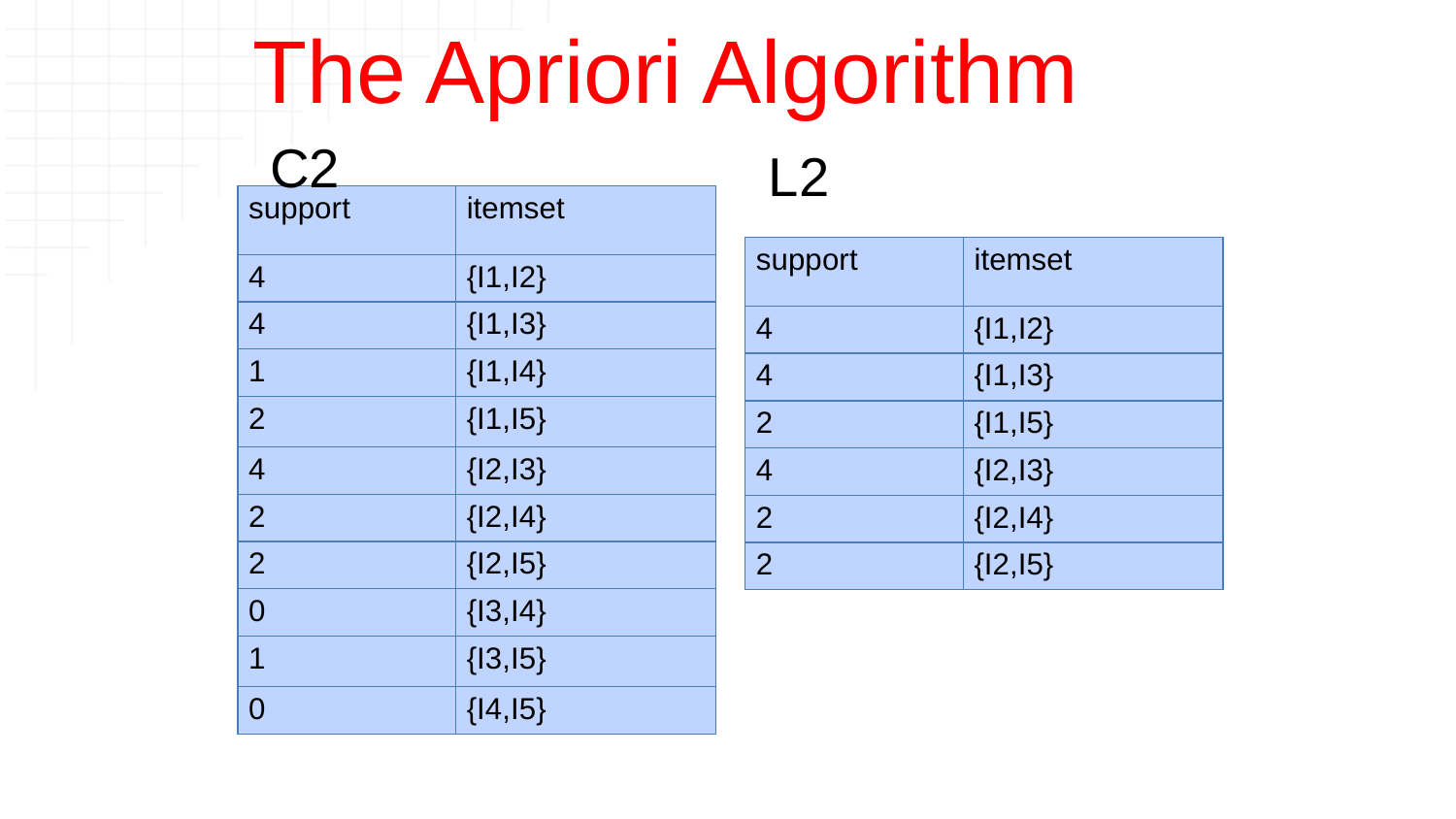

38
# The Apriori Algorithm
C2
L2
| support | itemset |
| --- | --- |
| 4 | {I1,I2} |
| 4 | {I1,I3} |
| 1 | {I1,I4} |
| 2 | {I1,I5} |
| 4 | {I2,I3} |
| 2 | {I2,I4} |
| 2 | {I2,I5} |
| 0 | {I3,I4} |
| 1 | {I3,I5} |
| 0 | {I4,I5} |
| support | itemset |
| --- | --- |
| 4 | {I1,I2} |
| 4 | {I1,I3} |
| 2 | {I1,I5} |
| 4 | {I2,I3} |
| 2 | {I2,I4} |
| 2 | {I2,I5} |